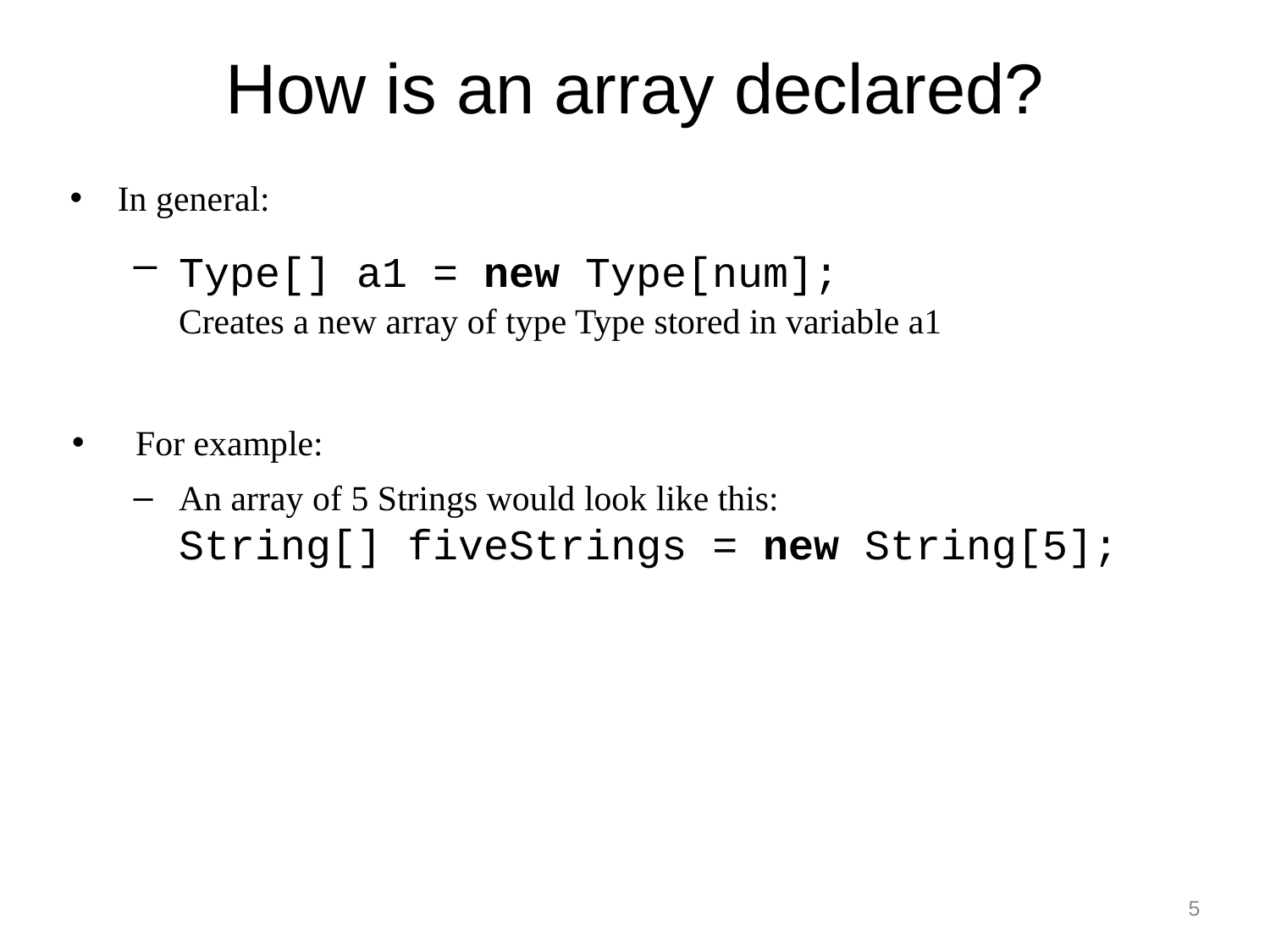

# How is an array declared?
In general:
Type[] a1 = new Type[num];
Creates a new array of type Type stored in variable a1

For example:
An array of 5 Strings would look like this:
String[] fiveStrings = new String[5];

5